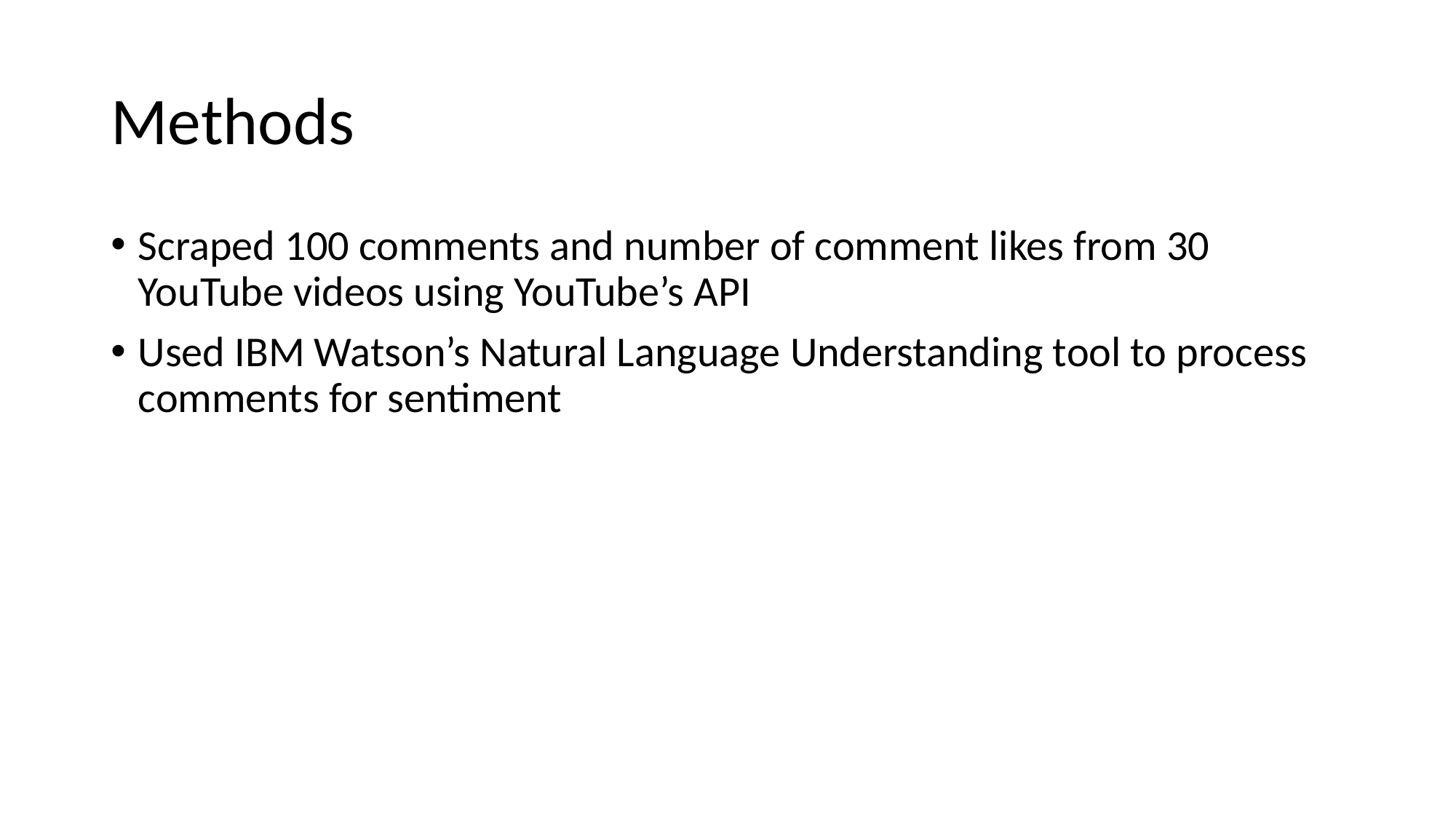

# Methods
Scraped 100 comments and number of comment likes from 30 YouTube videos using YouTube’s API
Used IBM Watson’s Natural Language Understanding tool to process comments for sentiment